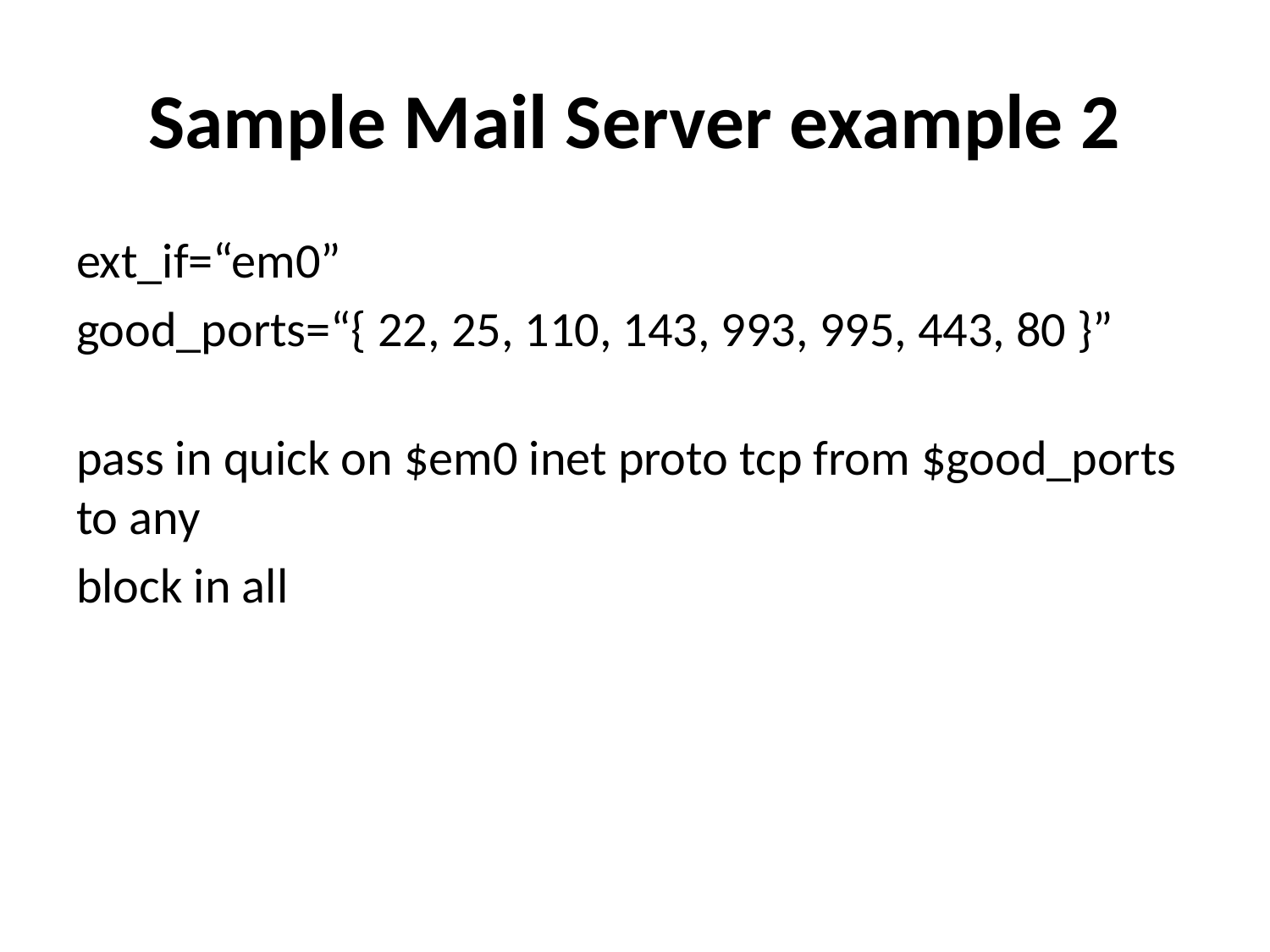

# Sample Mail Server example 2
ext_if=“em0”
good_ports=“{ 22, 25, 110, 143, 993, 995, 443, 80 }”
pass in quick on $em0 inet proto tcp from $good_ports to any
block in all